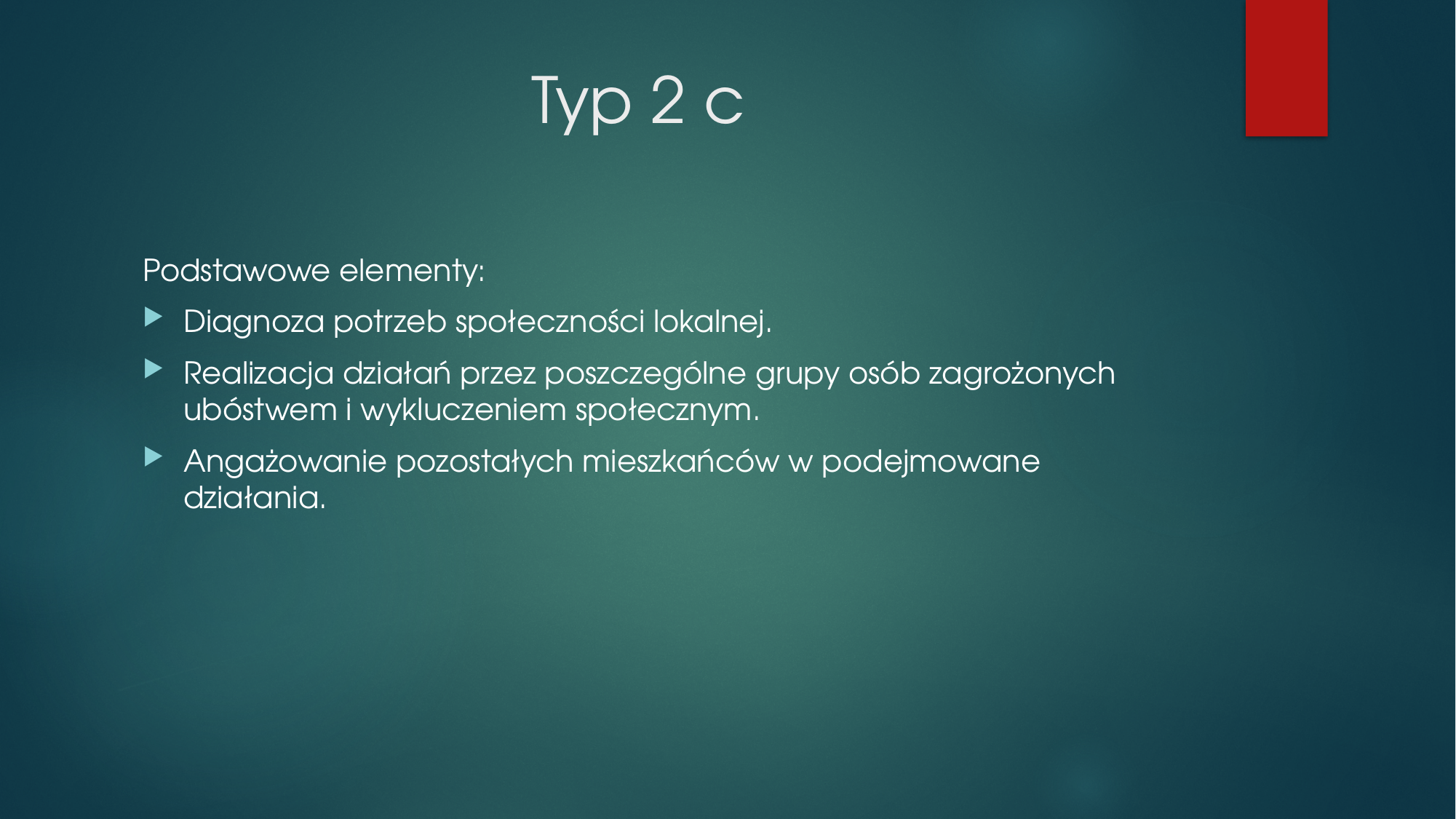

# Typ 2 c
Podstawowe elementy:
Diagnoza potrzeb społeczności lokalnej.
Realizacja działań przez poszczególne grupy osób zagrożonych ubóstwem i wykluczeniem społecznym.
Angażowanie pozostałych mieszkańców w podejmowane działania.